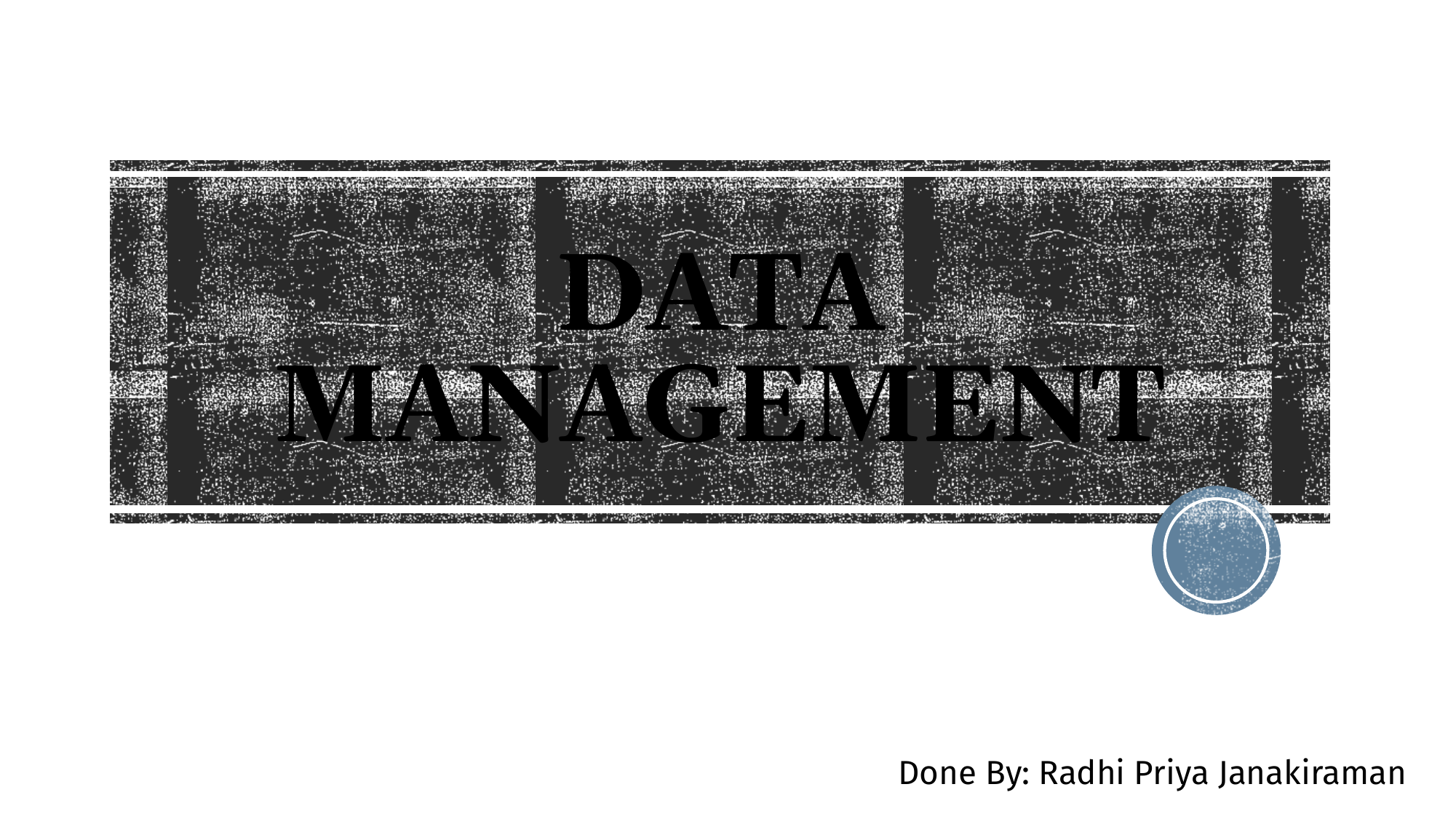

# DATA MANAGEMENT
Done By: Radhi Priya Janakiraman